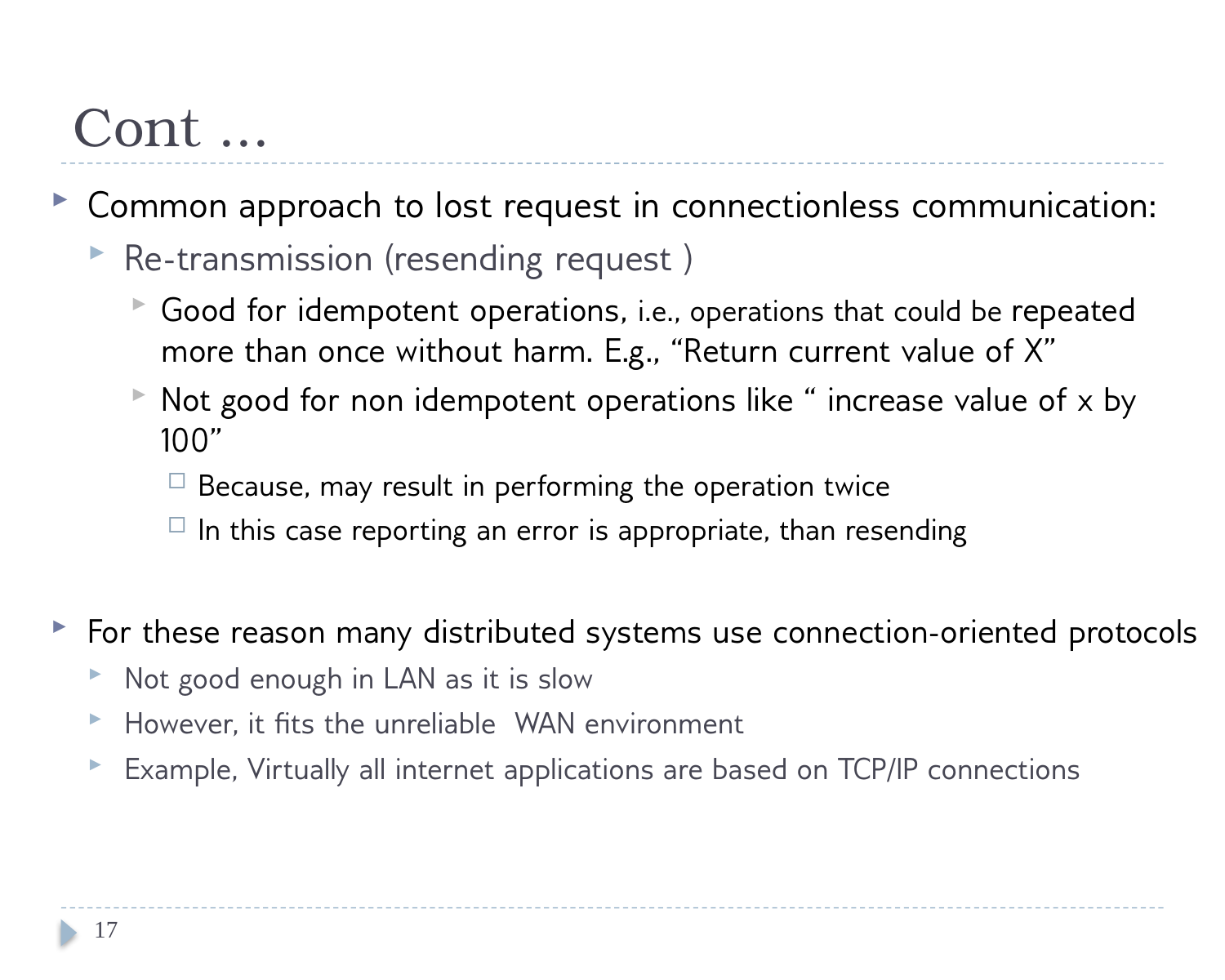

# Cont ...
Common approach to lost request in connectionless communication:
Re-transmission (resending request )
Good for idempotent operations, i.e., operations that could be repeated more than once without harm. E.g., “Return current value of X”
Not good for non idempotent operations like “ increase value of x by 100”
Because, may result in performing the operation twice
In this case reporting an error is appropriate, than resending

For these reason many distributed systems use connection-oriented protocols
Not good enough in LAN as it is slow
However, it fits the unreliable  WAN environment
Example, Virtually all internet applications are based on TCP/IP connections

17